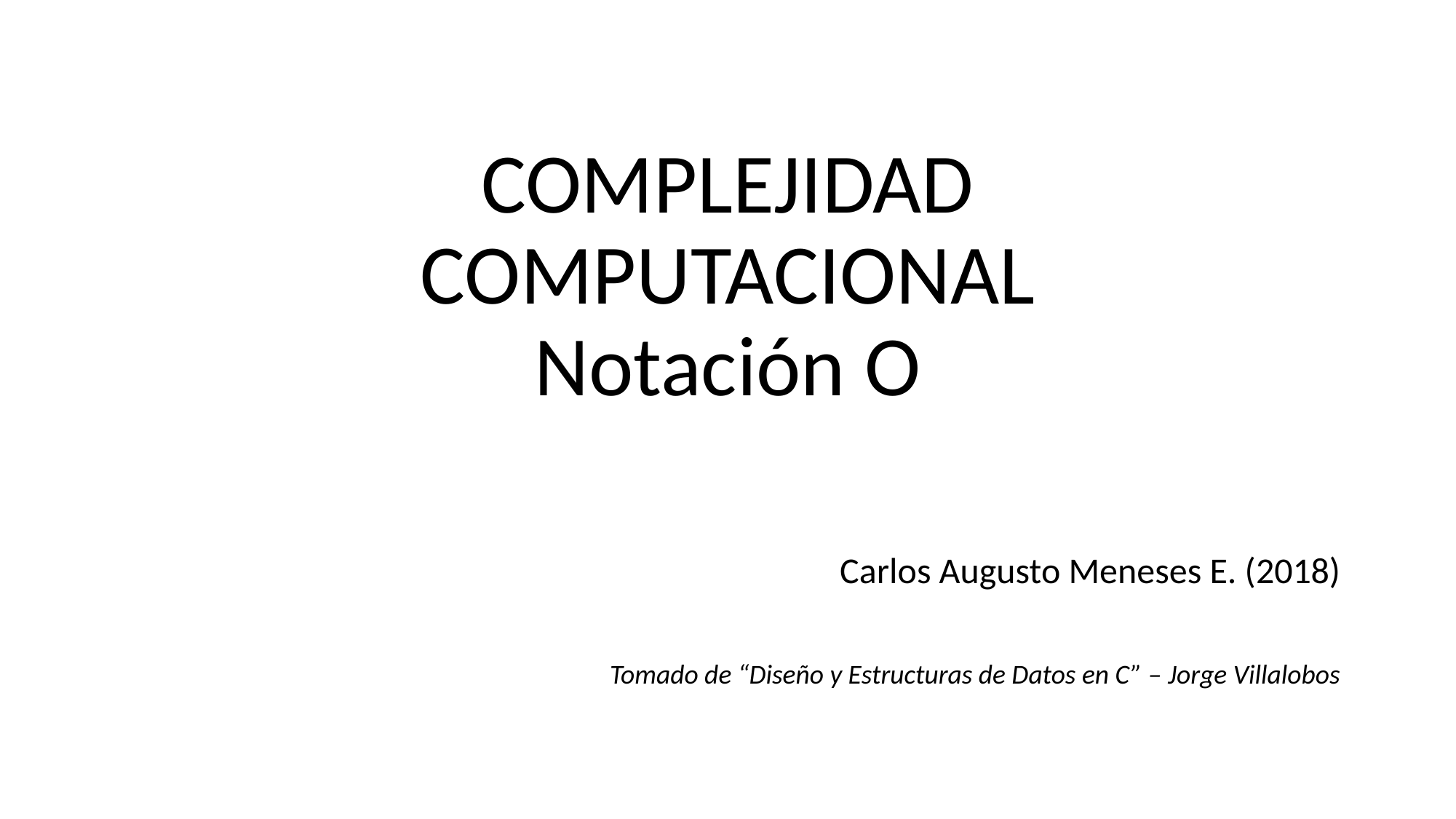

# COMPLEJIDAD COMPUTACIONAL Notación O
Carlos Augusto Meneses E. (2018)

Tomado de “Diseño y Estructuras de Datos en C” – Jorge Villalobos